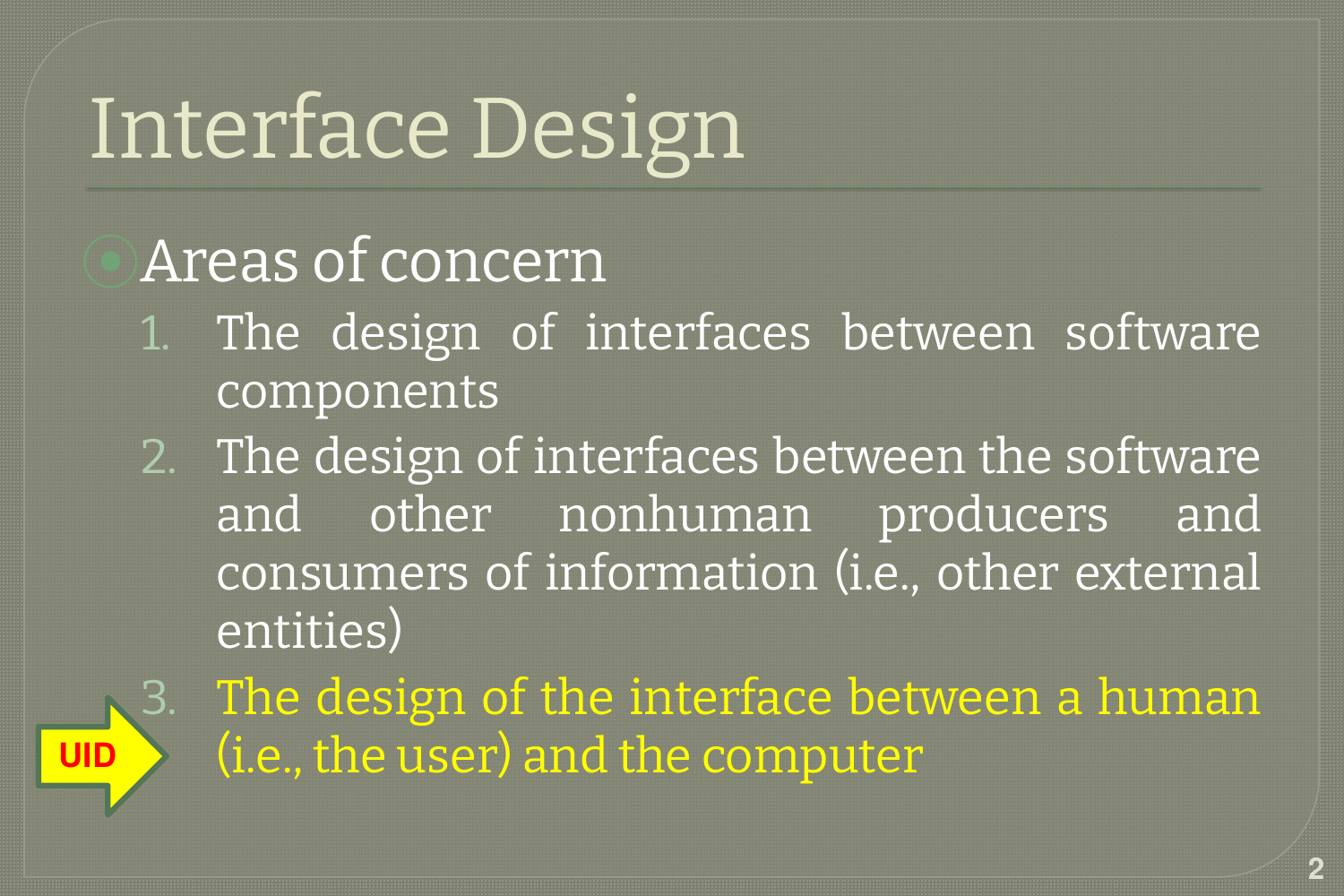

# Interface Design
Areas of concern
The design of interfaces between software components
The design of interfaces between the software and other nonhuman producers and consumers of information (i.e., other external entities)
The design of the interface between a human (i.e., the user) and the computer
UID
2